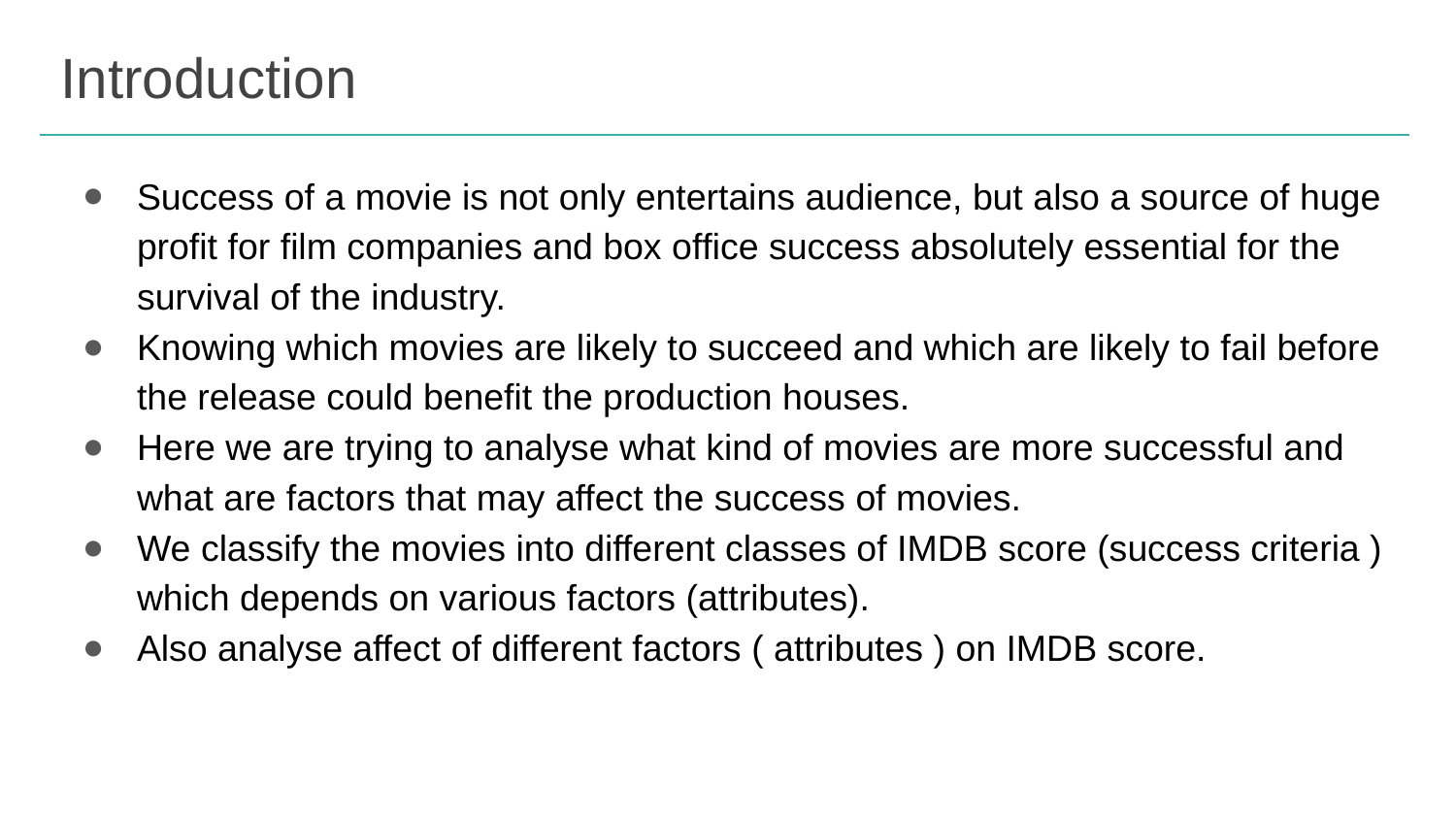

# Introduction
Success of a movie is not only entertains audience, but also a source of huge profit for film companies and box ofﬁce success absolutely essential for the survival of the industry.
Knowing which movies are likely to succeed and which are likely to fail before the release could beneﬁt the production houses.
Here we are trying to analyse what kind of movies are more successful and what are factors that may affect the success of movies.
We classify the movies into different classes of IMDB score (success criteria ) which depends on various factors (attributes).
Also analyse affect of different factors ( attributes ) on IMDB score.